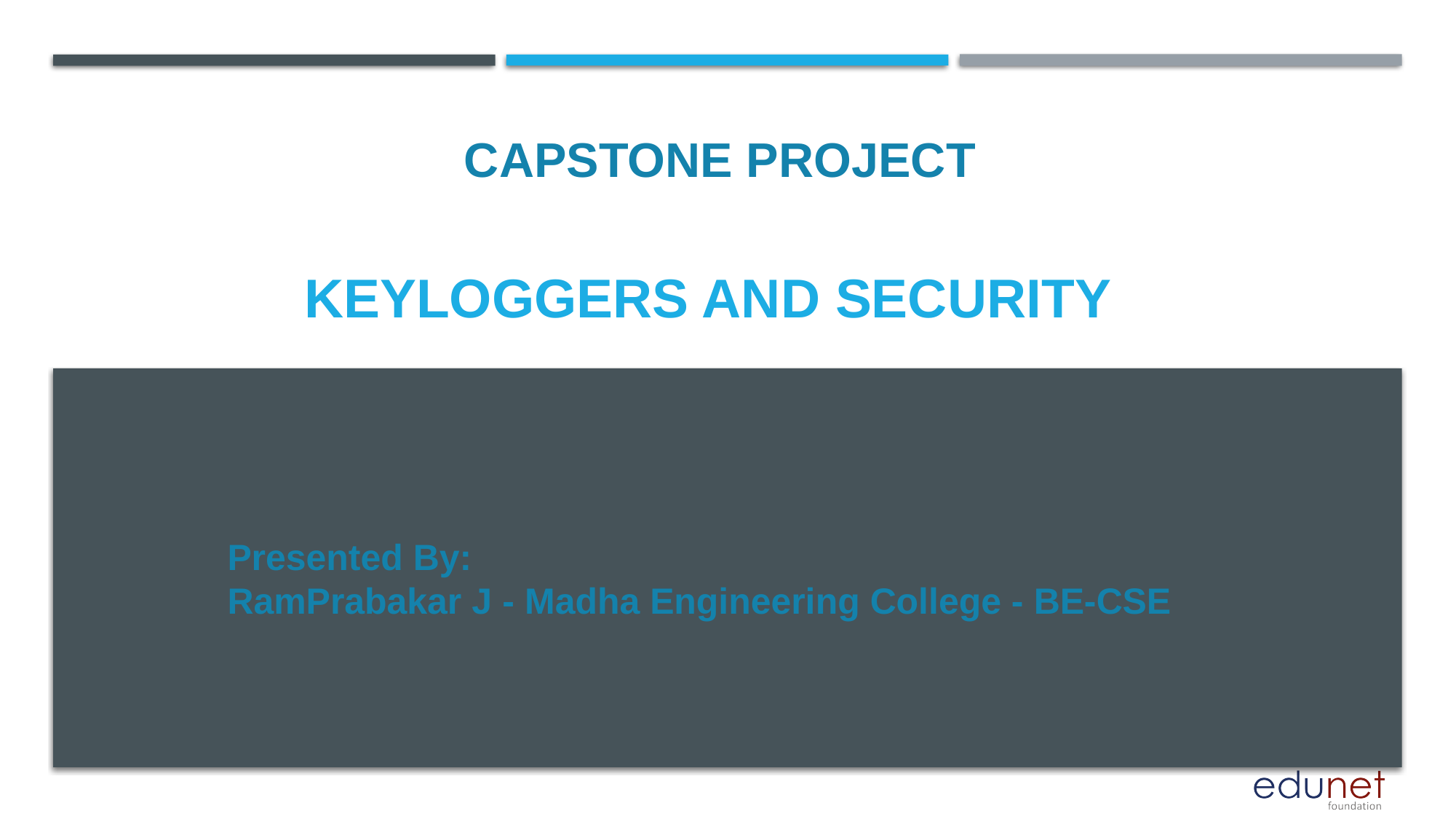

CAPSTONE PROJECT
# Keyloggers and security
Presented By:
RamPrabakar J - Madha Engineering College - BE-CSE